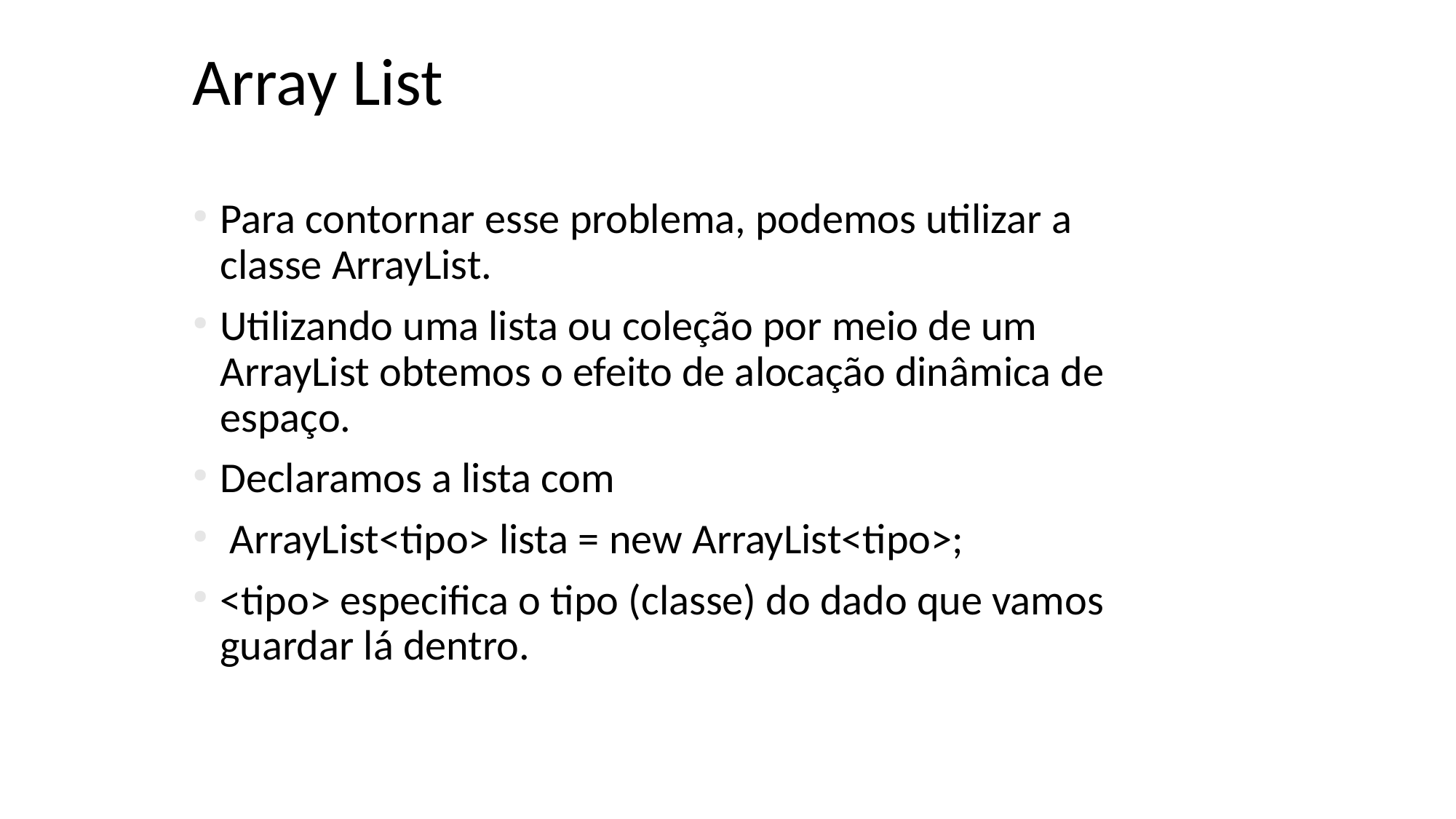

Array List
Para contornar esse problema, podemos utilizar a classe ArrayList.
Utilizando uma lista ou coleção por meio de um ArrayList obtemos o efeito de alocação dinâmica de espaço.
Declaramos a lista com
 ArrayList<tipo> lista = new ArrayList<tipo>;
<tipo> especifica o tipo (classe) do dado que vamos guardar lá dentro.